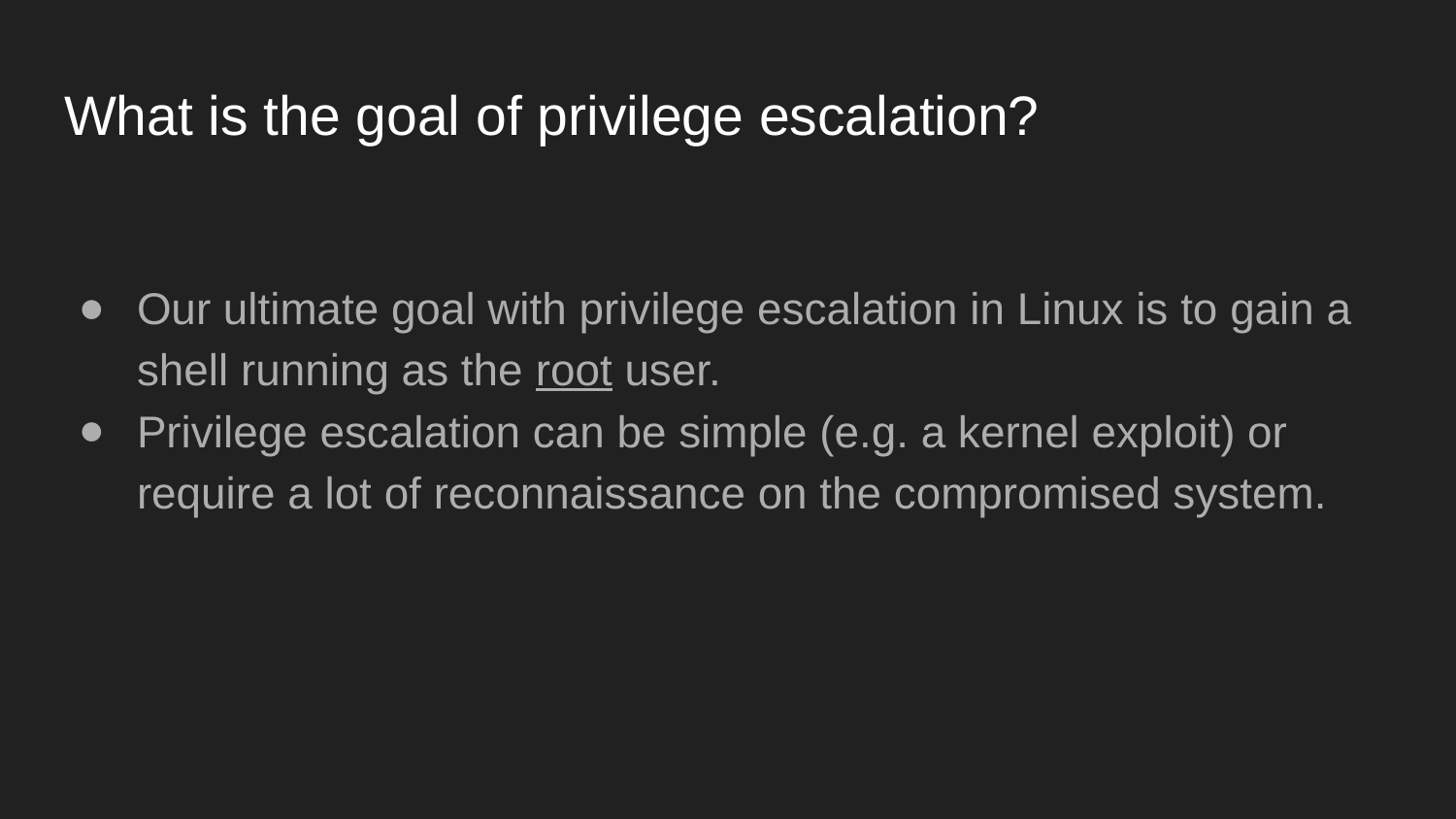

# What is the goal of privilege escalation?

Our ultimate goal with privilege escalation in Linux is to gain a shell running as the root user.
Privilege escalation can be simple (e.g. a kernel exploit) or require a lot of reconnaissance on the compromised system.